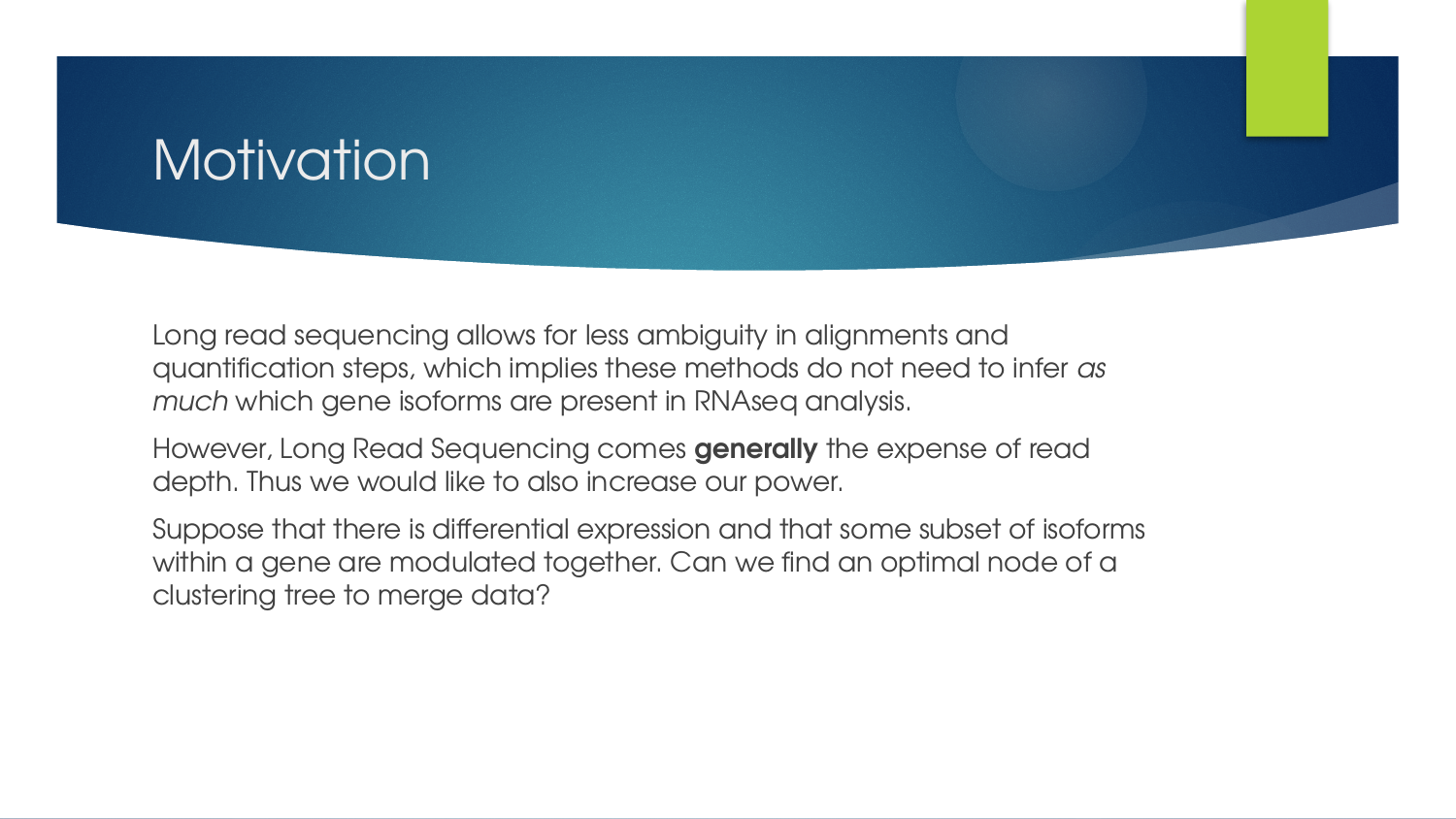

# Motivation
Long read sequencing allows for less ambiguity in alignments and quantification steps, which implies these methods do not need to infer as much which gene isoforms are present in RNAseq analysis.
However, Long Read Sequencing comes generally the expense of read depth. Thus we would like to also increase our power.
Suppose that there is differential expression and that some subset of isoforms within a gene are modulated together. Can we find an optimal node of a clustering tree to merge data?